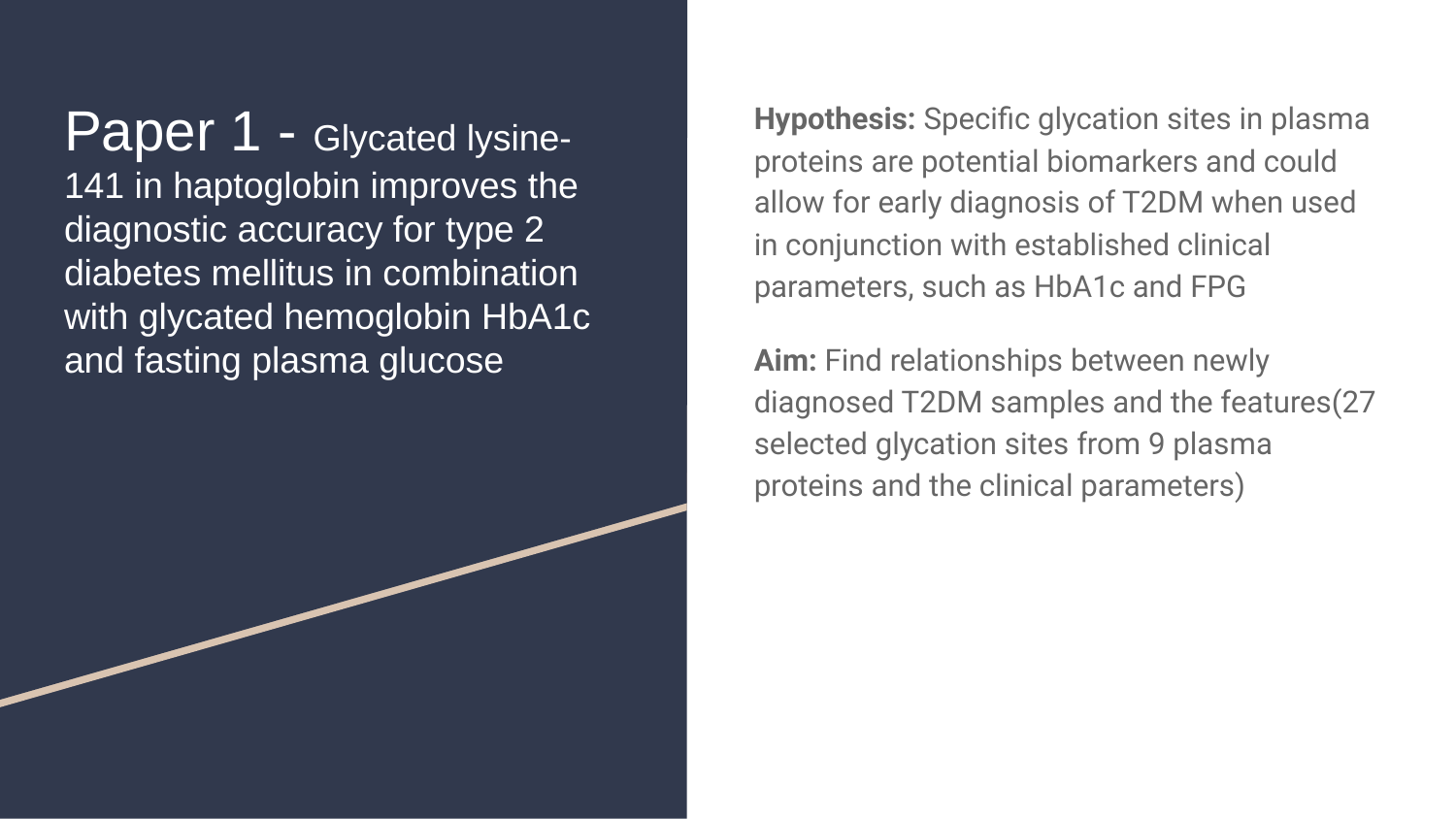

# Paper 1 - Glycated lysine-141 in haptoglobin improves the diagnostic accuracy for type 2 diabetes mellitus in combination with glycated hemoglobin HbA1c and fasting plasma glucose
Hypothesis: Specific glycation sites in plasma proteins are potential biomarkers and could allow for early diagnosis of T2DM when used in conjunction with established clinical parameters, such as HbA1c and FPG
Aim: Find relationships between newly diagnosed T2DM samples and the features(27 selected glycation sites from 9 plasma proteins and the clinical parameters)